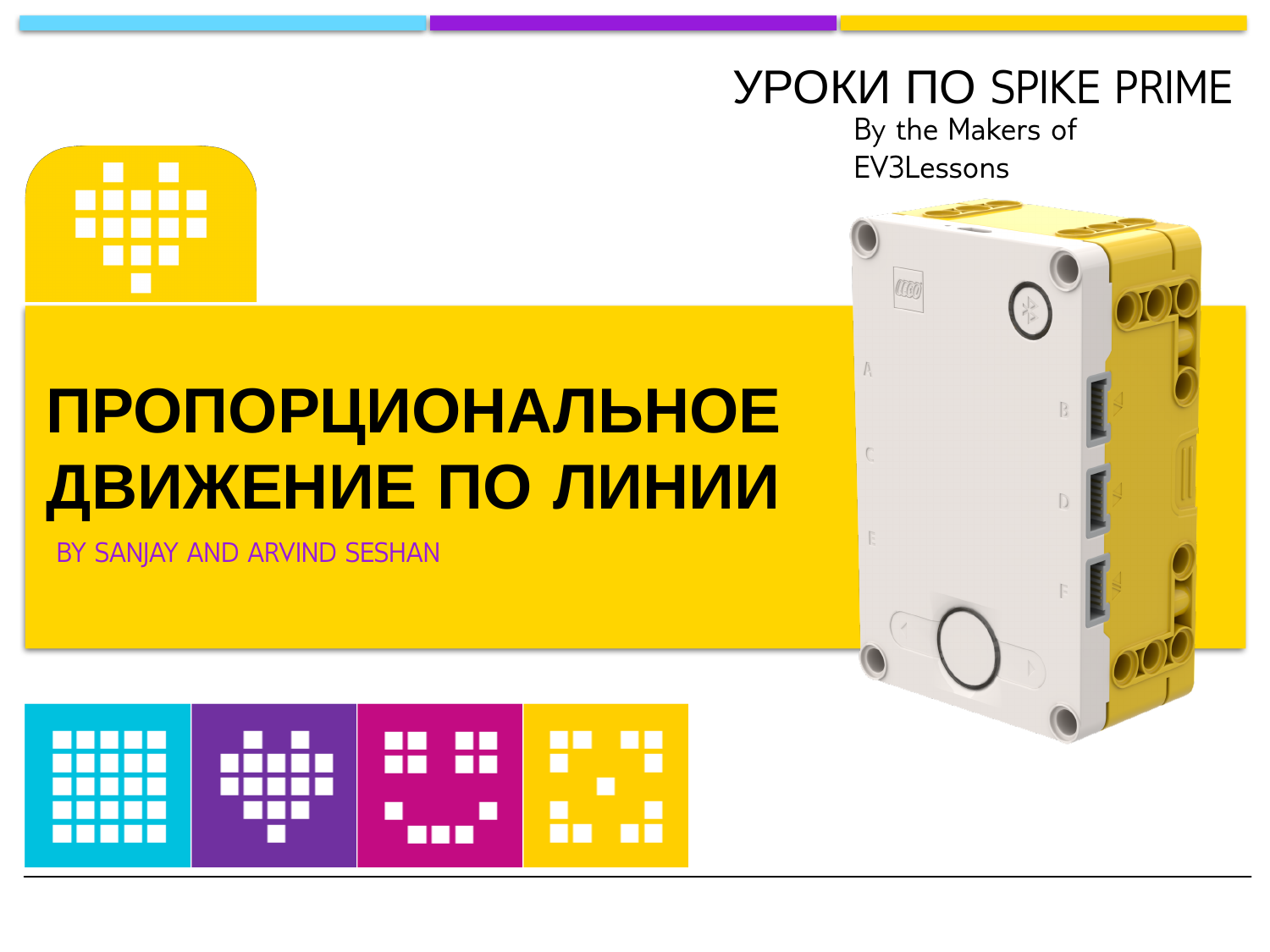

By the Makers of EV3Lessons

# ПРОПОРЦИОНАЛЬНОЕ ДВИЖЕНИЕ ПО ЛИНИИ
By sanjay and Arvind Seshan